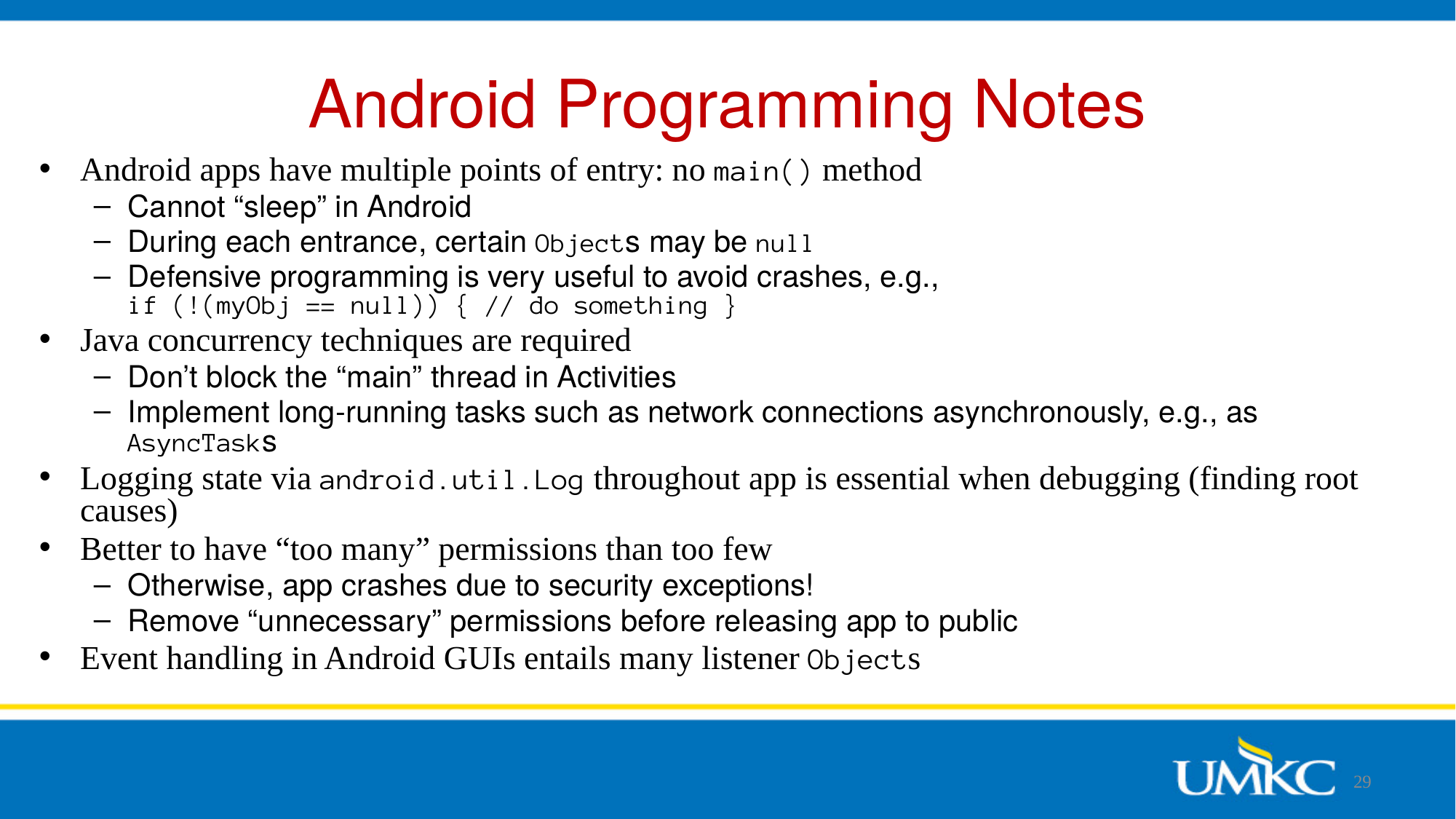

# Android Programming Notes
Android apps have multiple points of entry: no main() method
Cannot “sleep” in Android
During each entrance, certain Objects may be null
Defensive programming is very useful to avoid crashes, e.g.,
if (!(myObj == null)) { // do something }
Java concurrency techniques are required
Don’t block the “main” thread in Activities
Implement long-running tasks such as network connections asynchronously, e.g., as AsyncTasks
Logging state via android.util.Log throughout app is essential when debugging (finding root causes)
Better to have “too many” permissions than too few
Otherwise, app crashes due to security exceptions!
Remove “unnecessary” permissions before releasing app to public
Event handling in Android GUIs entails many listener Objects
29